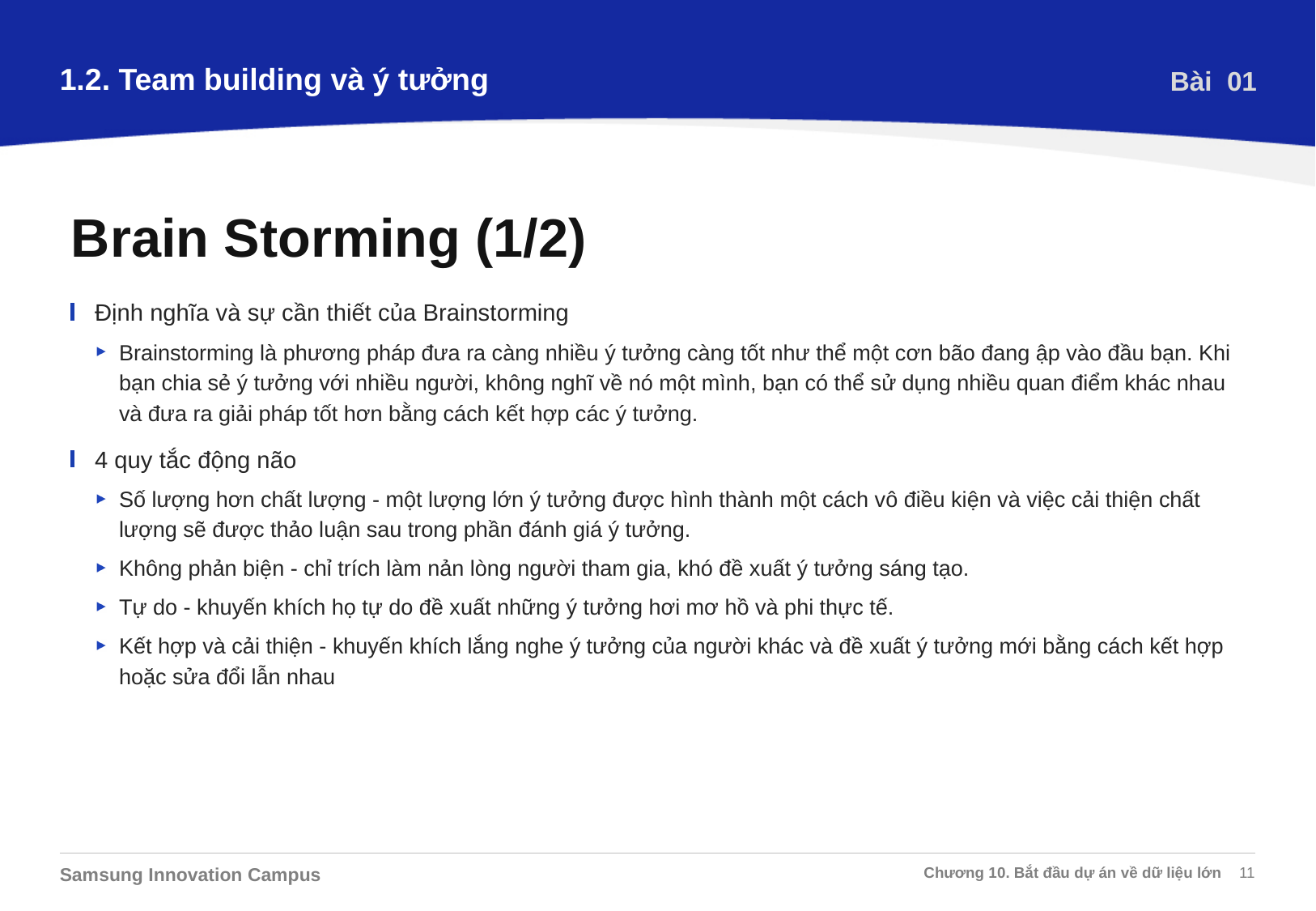

1.2. Team building và ý tưởng
Bài  01

Brain Storming (1/2)
Định nghĩa và sự cần thiết của Brainstorming
Brainstorming là phương pháp đưa ra càng nhiều ý tưởng càng tốt như thể một cơn bão đang ập vào đầu bạn. Khi bạn chia sẻ ý tưởng với nhiều người, không nghĩ về nó một mình, bạn có thể sử dụng nhiều quan điểm khác nhau và đưa ra giải pháp tốt hơn bằng cách kết hợp các ý tưởng.
4 quy tắc động não
Số lượng hơn chất lượng - một lượng lớn ý tưởng được hình thành một cách vô điều kiện và việc cải thiện chất lượng sẽ được thảo luận sau trong phần đánh giá ý tưởng.
Không phản biện - chỉ trích làm nản lòng người tham gia, khó đề xuất ý tưởng sáng tạo.
Tự do - khuyến khích họ tự do đề xuất những ý tưởng hơi mơ hồ và phi thực tế.
Kết hợp và cải thiện - khuyến khích lắng nghe ý tưởng của người khác và đề xuất ý tưởng mới bằng cách kết hợp hoặc sửa đổi lẫn nhau